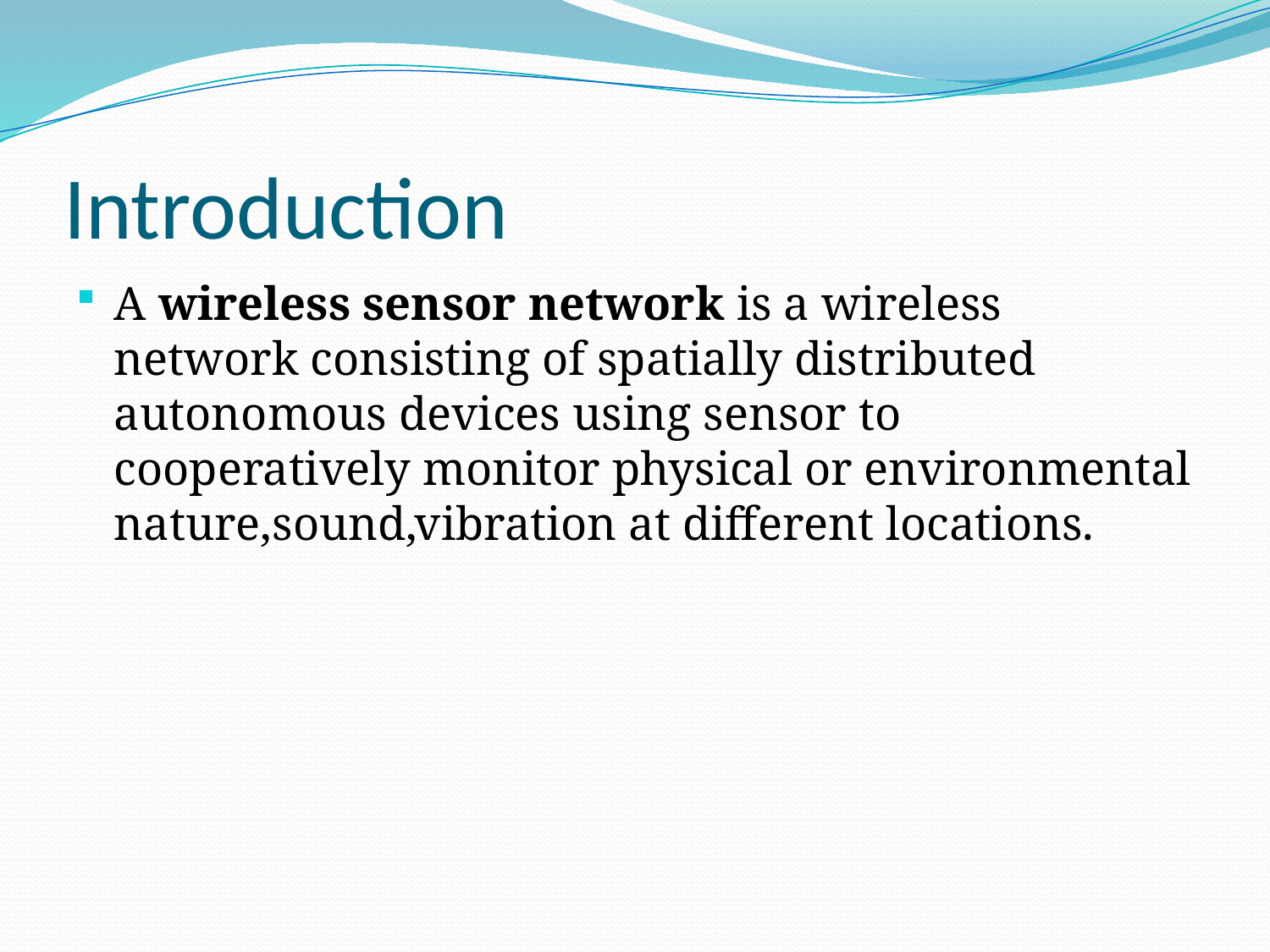

# Introduction
A wireless sensor network is a wireless network consisting of spatially distributed autonomous devices using sensor to cooperatively monitor physical or environmental nature,sound,vibration at different locations.